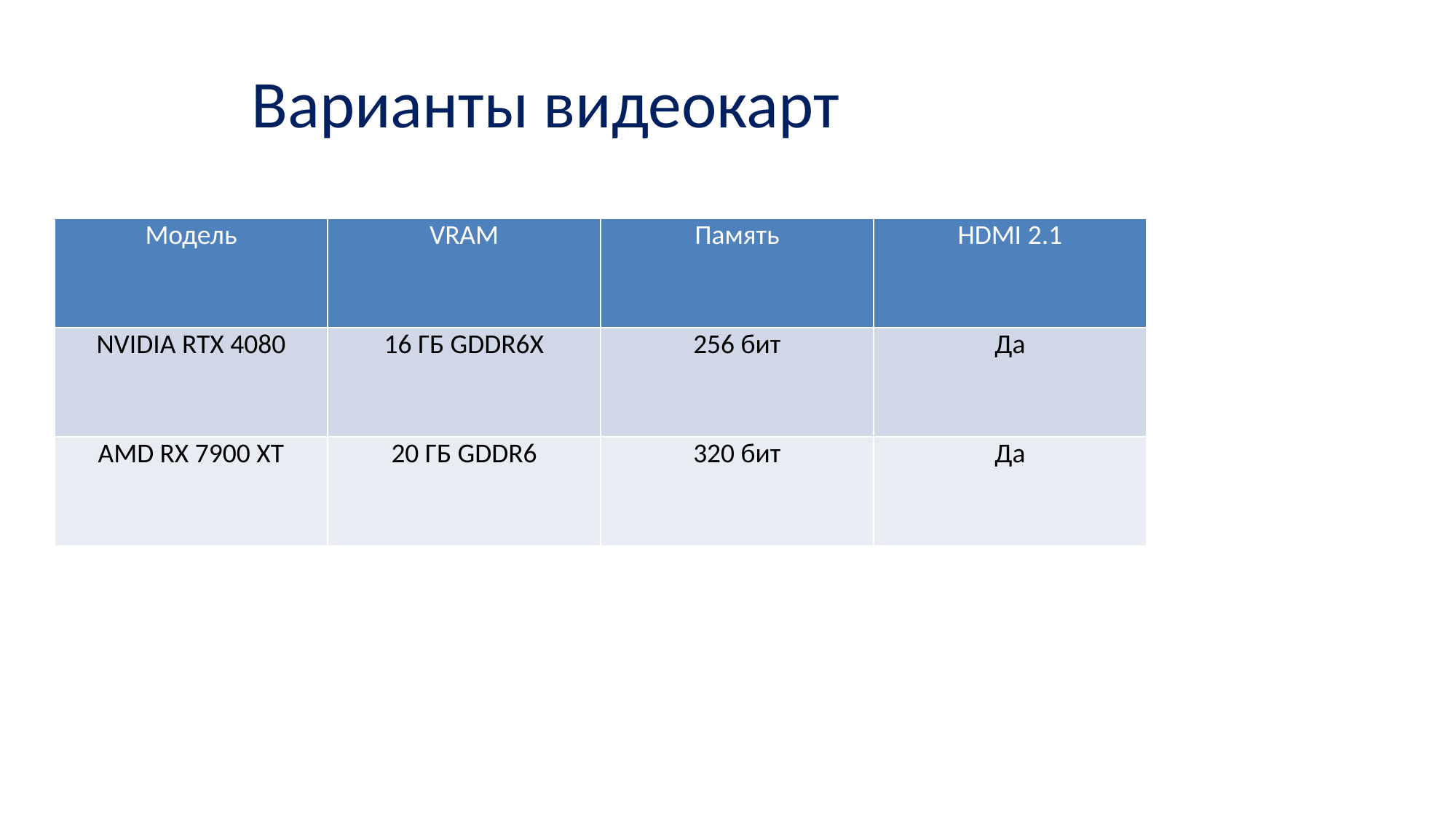

# Варианты видеокарт

| Модель | VRAM | Память | HDMI 2.1 |
| --- | --- | --- | --- |
| NVIDIA RTX 4080 | 16 ГБ GDDR6X | 256 бит | Да |
| AMD RX 7900 XT | 20 ГБ GDDR6 | 320 бит | Да |